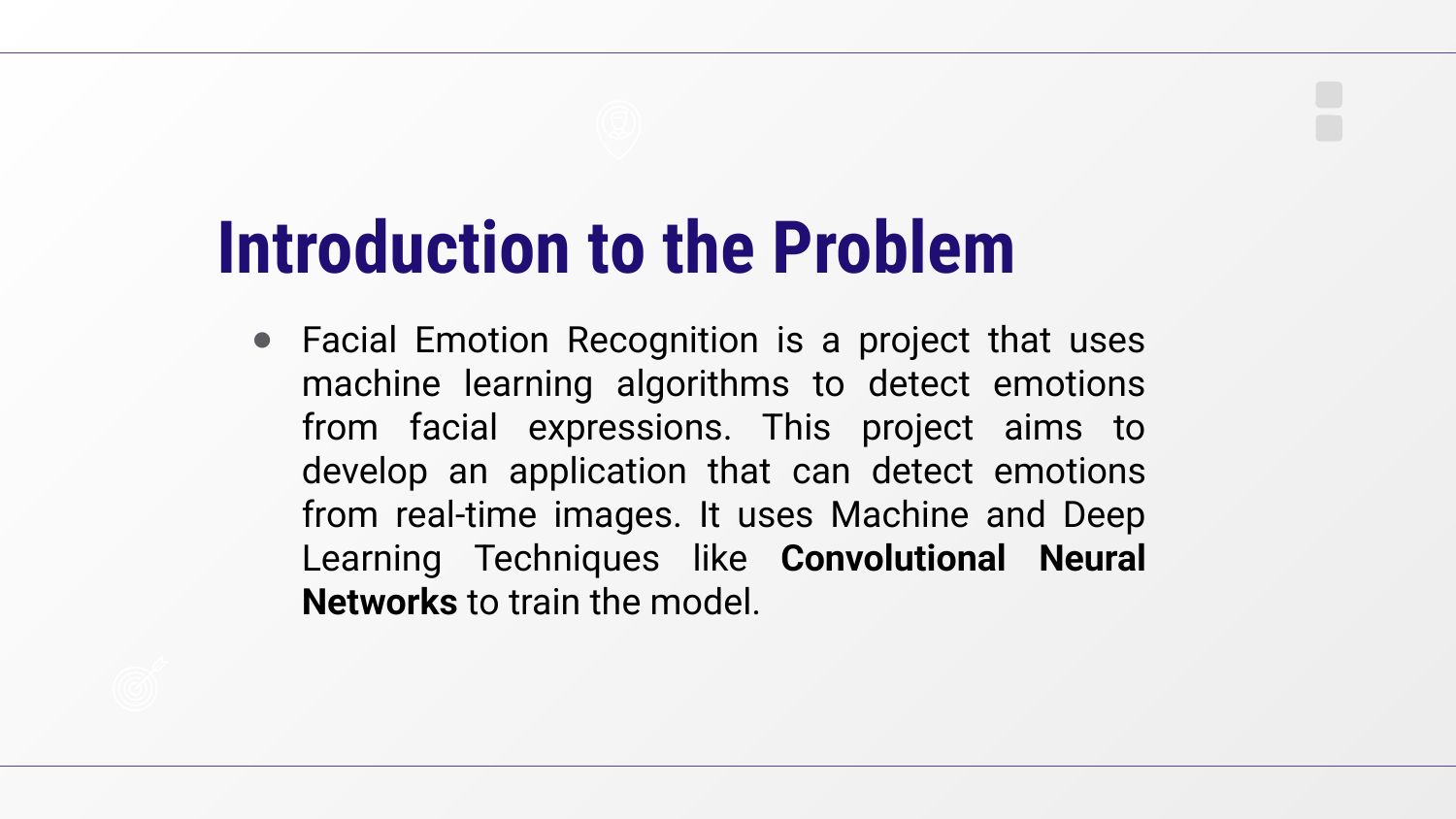

# Introduction to the Problem
Facial Emotion Recognition is a project that uses machine learning algorithms to detect emotions from facial expressions. This project aims to develop an application that can detect emotions from real-time images. It uses Machine and Deep Learning Techniques like Convolutional Neural Networks to train the model.